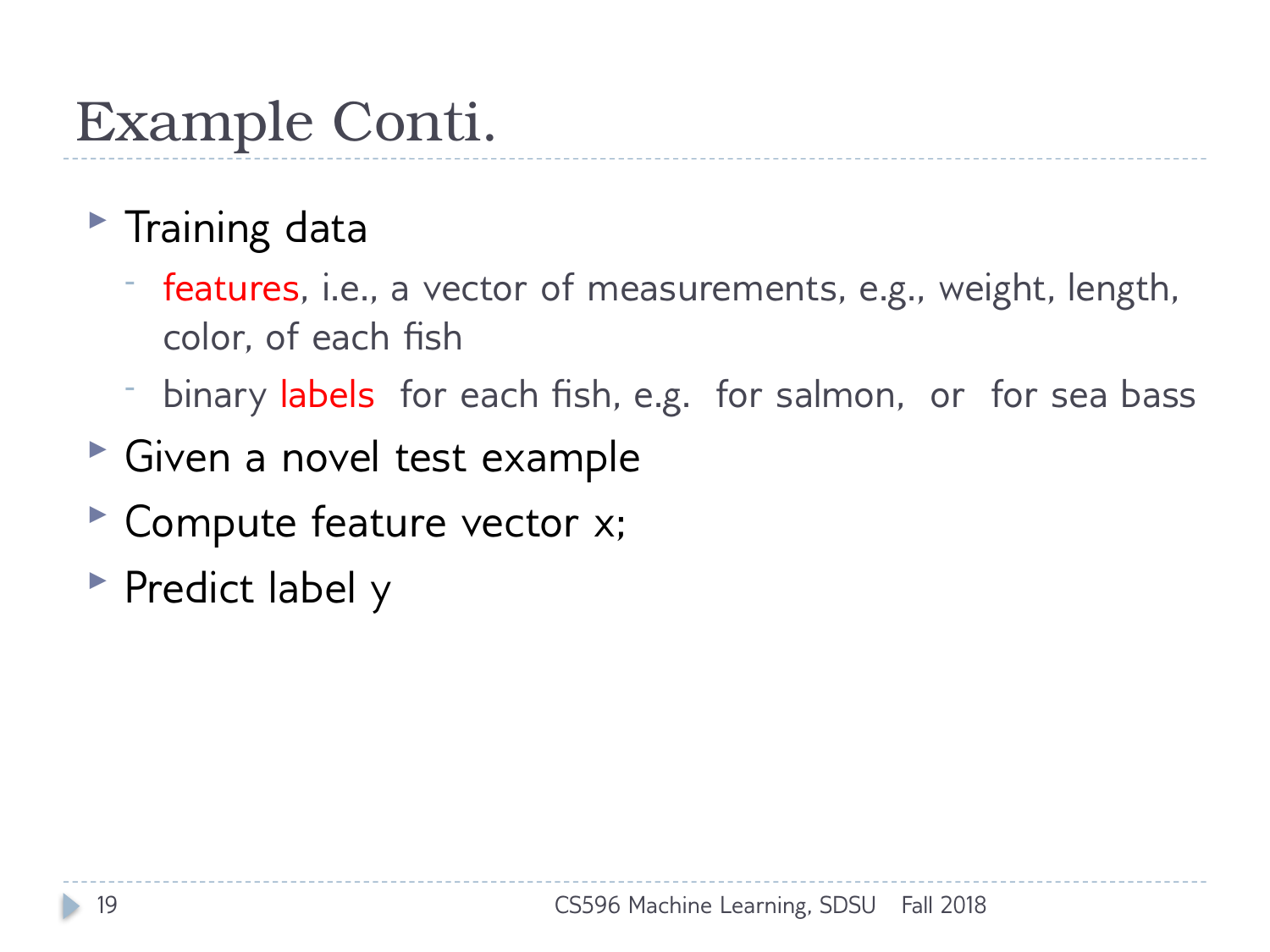

# Example Conti.
Training data
features, i.e., a vector of measurements, e.g., weight, length, color, of each fish
binary labels  for each fish, e.g.  for salmon,  or  for sea bass
Given a novel test example
Compute feature vector x;
Predict label y

19
CS596 Machine Learning, SDSU
Fall 2018